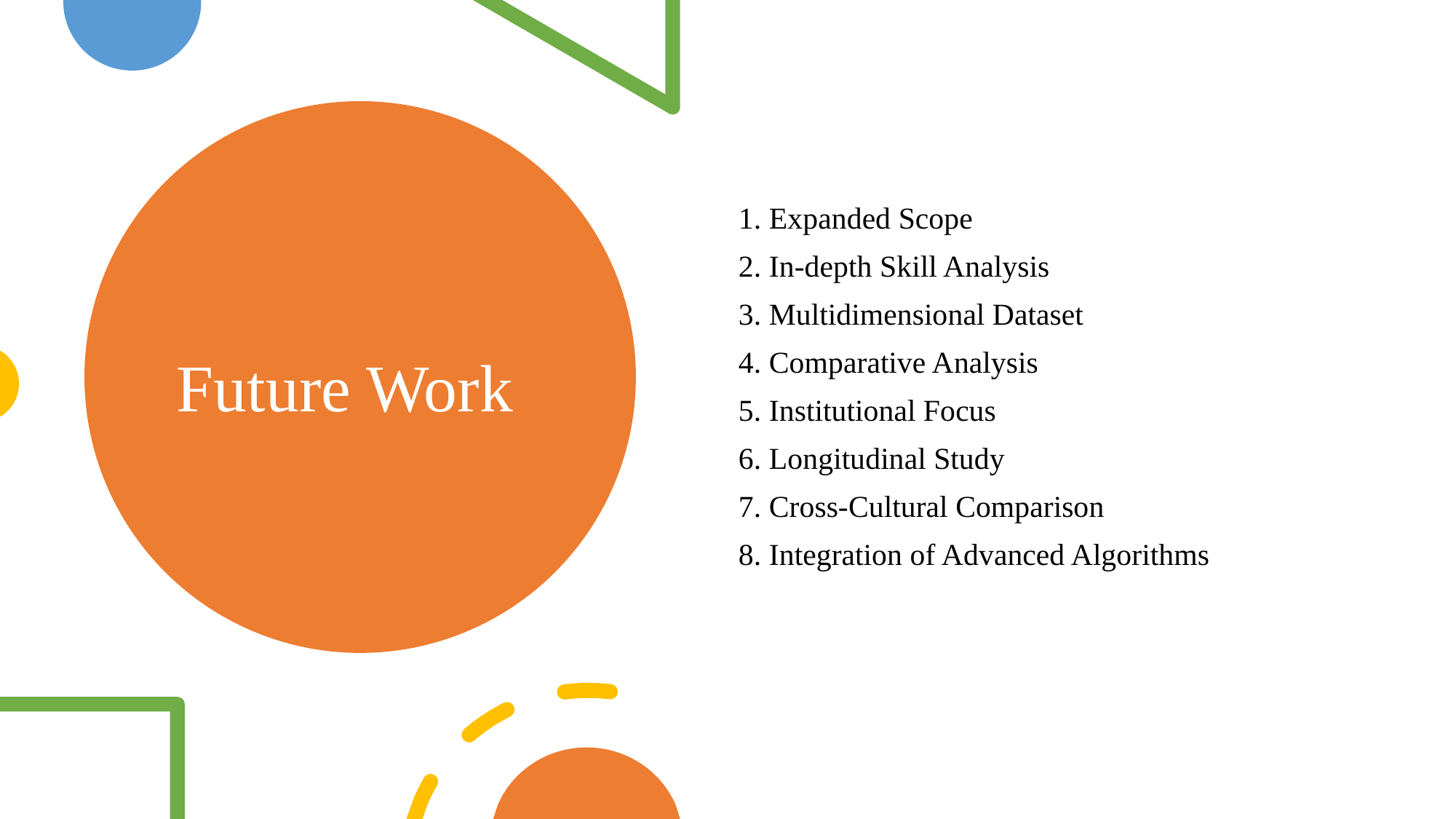

1. Expanded Scope
2. In-depth Skill Analysis
3. Multidimensional Dataset
4. Comparative Analysis
5. Institutional Focus
6. Longitudinal Study
7. Cross-Cultural Comparison
8. Integration of Advanced Algorithms

# Future Work